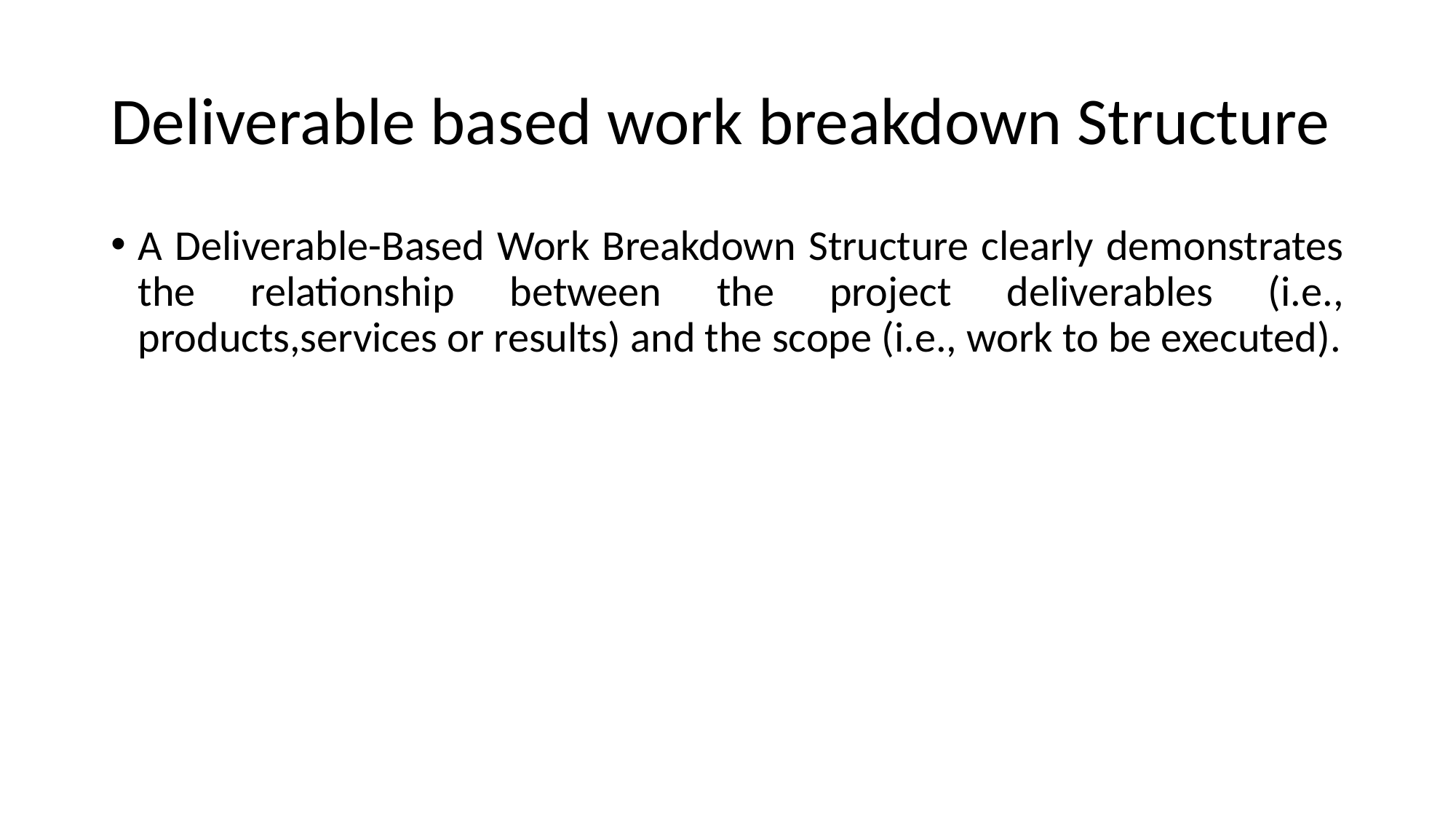

# Deliverable based work breakdown Structure
A Deliverable-Based Work Breakdown Structure clearly demonstrates the relationship between the project deliverables (i.e., products,services or results) and the scope (i.e., work to be executed).